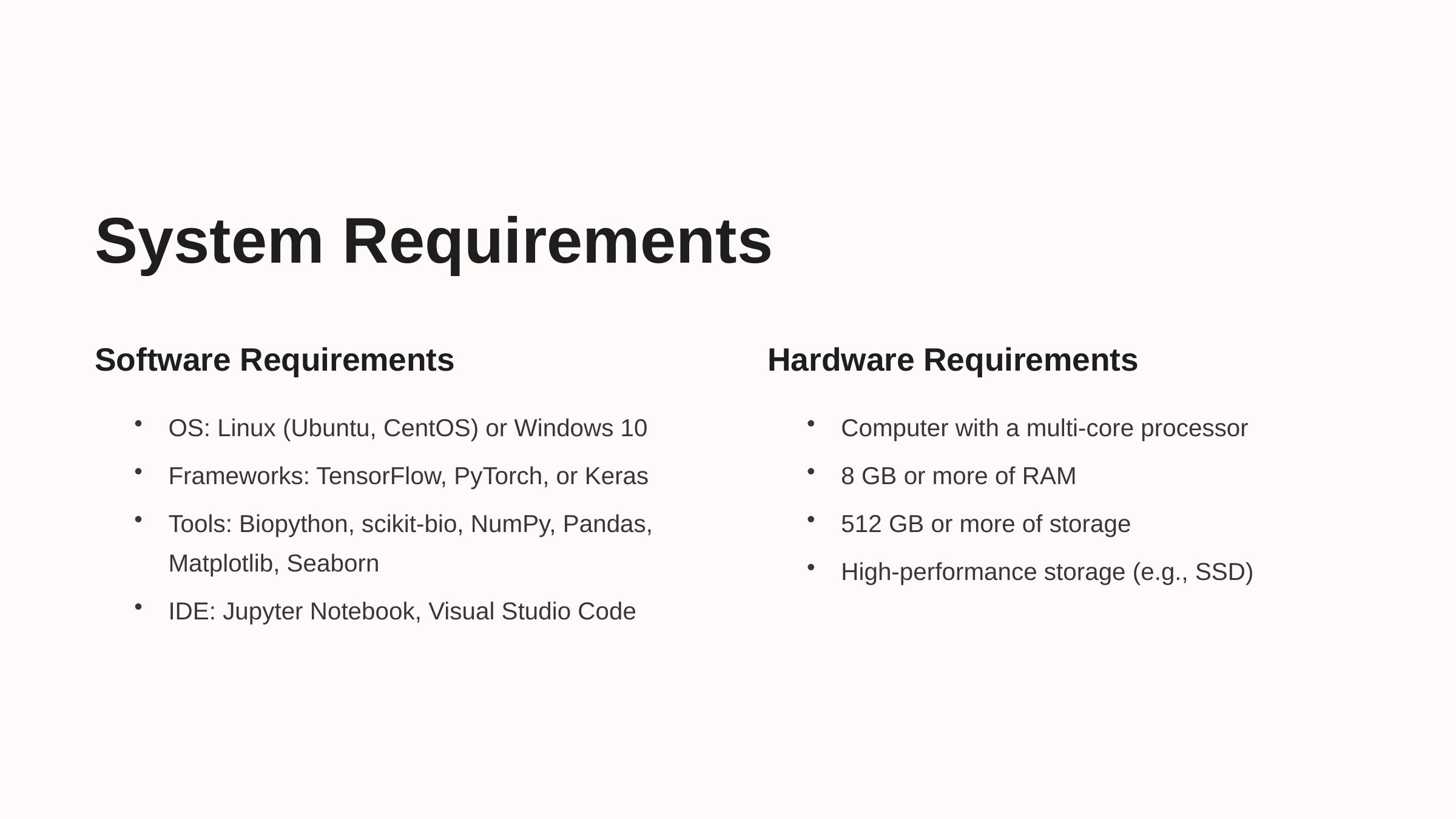

System Requirements
Software Requirements
Hardware Requirements
OS: Linux (Ubuntu, CentOS) or Windows 10
Computer with a multi-core processor
Frameworks: TensorFlow, PyTorch, or Keras
8 GB or more of RAM
Tools: Biopython, scikit-bio, NumPy, Pandas, Matplotlib, Seaborn
512 GB or more of storage
High-performance storage (e.g., SSD)
IDE: Jupyter Notebook, Visual Studio Code